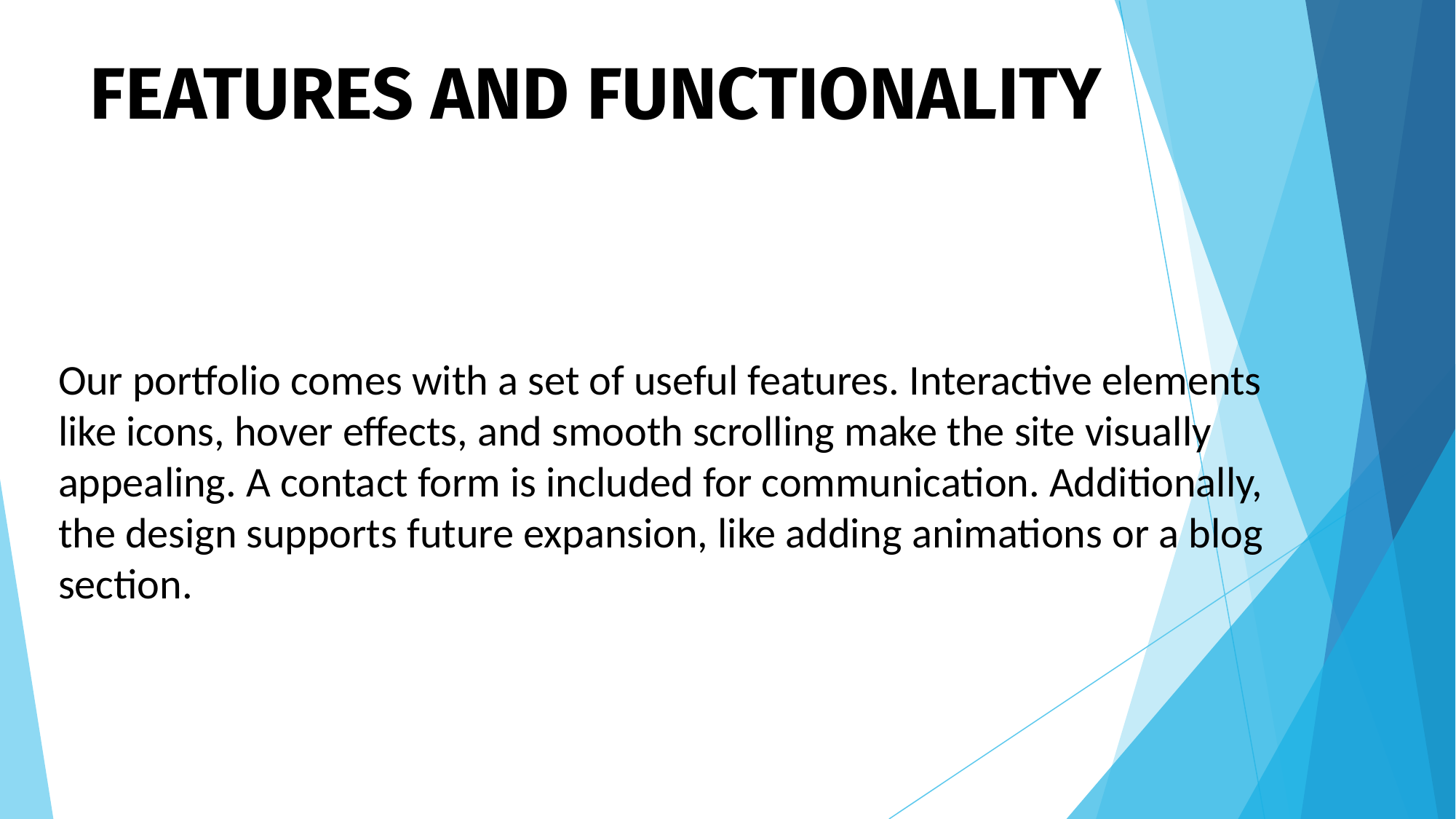

# FEATURES AND FUNCTIONALITY
Our portfolio comes with a set of useful features. Interactive elements like icons, hover effects, and smooth scrolling make the site visually appealing. A contact form is included for communication. Additionally, the design supports future expansion, like adding animations or a blog section.